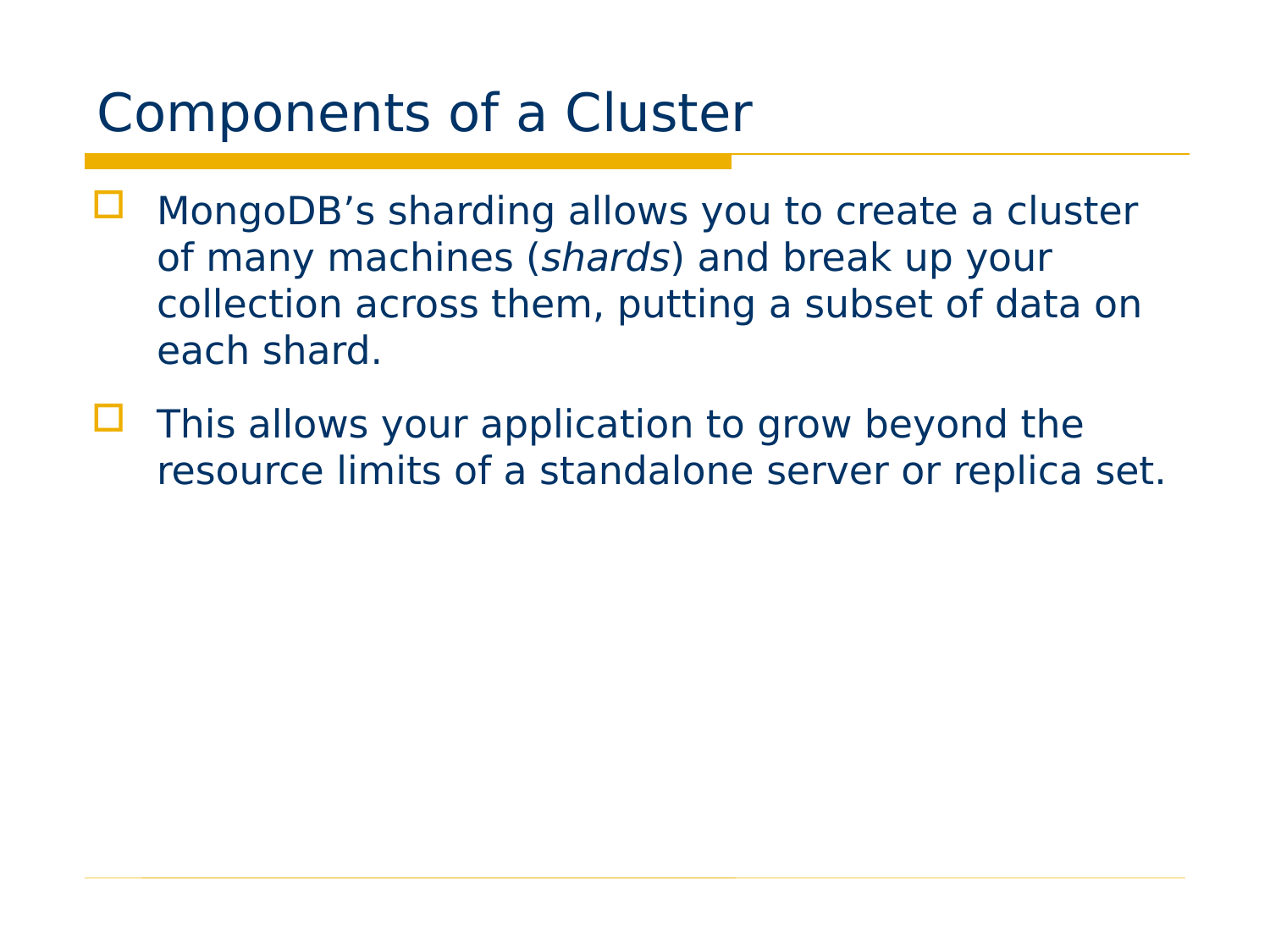

# Components of a Cluster
MongoDB’s sharding allows you to create a cluster of many machines (shards) and break up your collection across them, putting a subset of data on each shard.
This allows your application to grow beyond the resource limits of a standalone server or replica set.